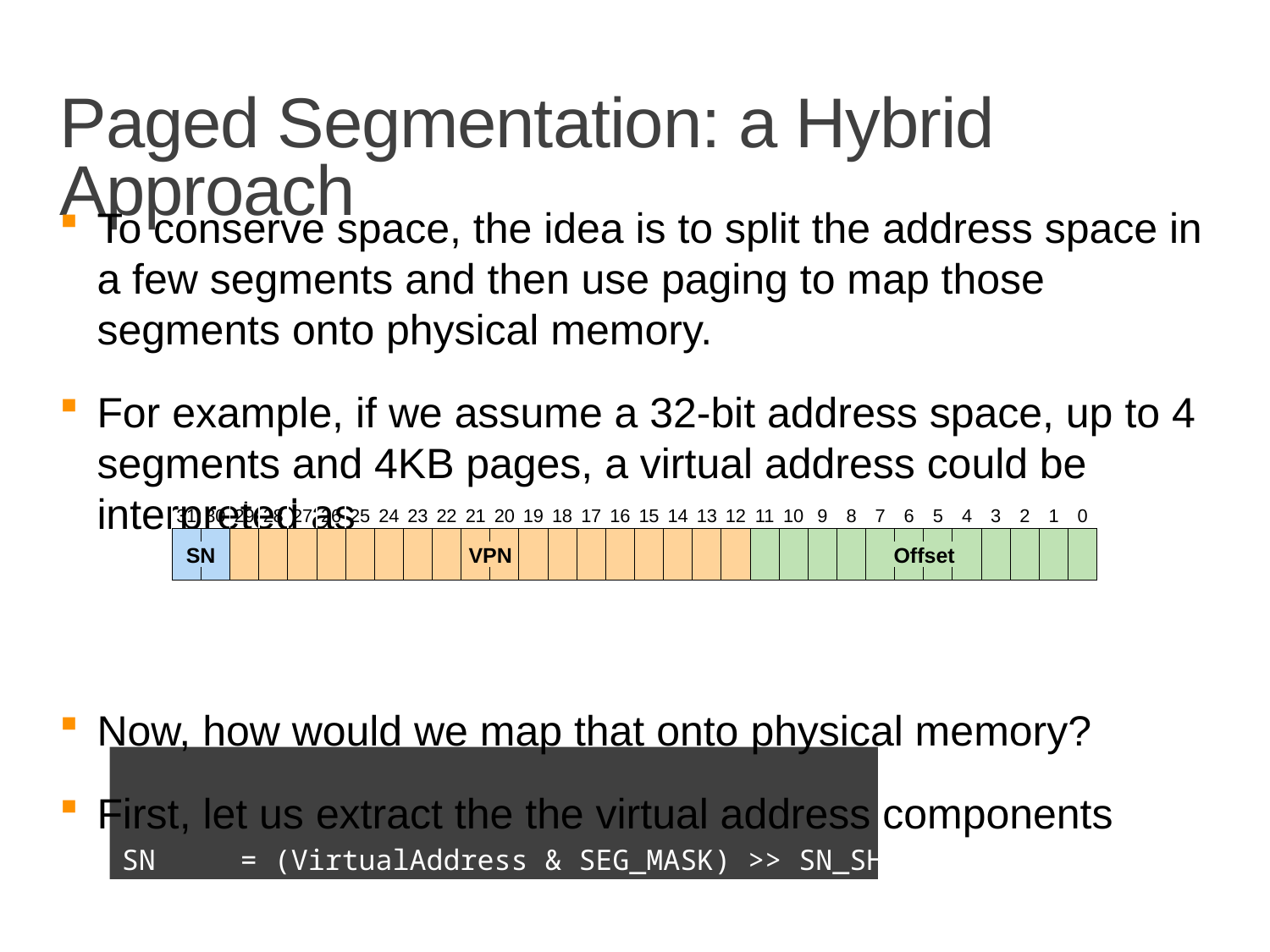

# Paged Segmentation: a Hybrid Approach
To conserve space, the idea is to split the address space in a few segments and then use paging to map those segments onto physical memory.
For example, if we assume a 32-bit address space, up to 4 segments and 4KB pages, a virtual address could be interpreted as

Now, how would we map that onto physical memory?
First, let us extract the the virtual address components
SN     = (VirtualAddress & SEG_MASK) >> SN_SHIFT
VPN    = (VirtualAddress & VPN_MASK) >> VPN_SHIFT
Offset = (VirtualAddress & OFFSET_MASK)
| 31 | 30 | 29 | 28 | 27 | 26 | 25 | 24 | 23 | 22 | 21 | 20 | 19 | 18 | 17 | 16 | 15 | 14 | 13 | 12 | 11 | 10 | 9 | 8 | 7 | 6 | 5 | 4 | 3 | 2 | 1 | 0 |
| --- | --- | --- | --- | --- | --- | --- | --- | --- | --- | --- | --- | --- | --- | --- | --- | --- | --- | --- | --- | --- | --- | --- | --- | --- | --- | --- | --- | --- | --- | --- | --- |
|  |  |  |  |  |  |  |  |  |  |  |  |  |  |  |  |  |  |  |  |  |  |  |  |  |  |  |  |  |  |  |  |
SN
VPN
Offset